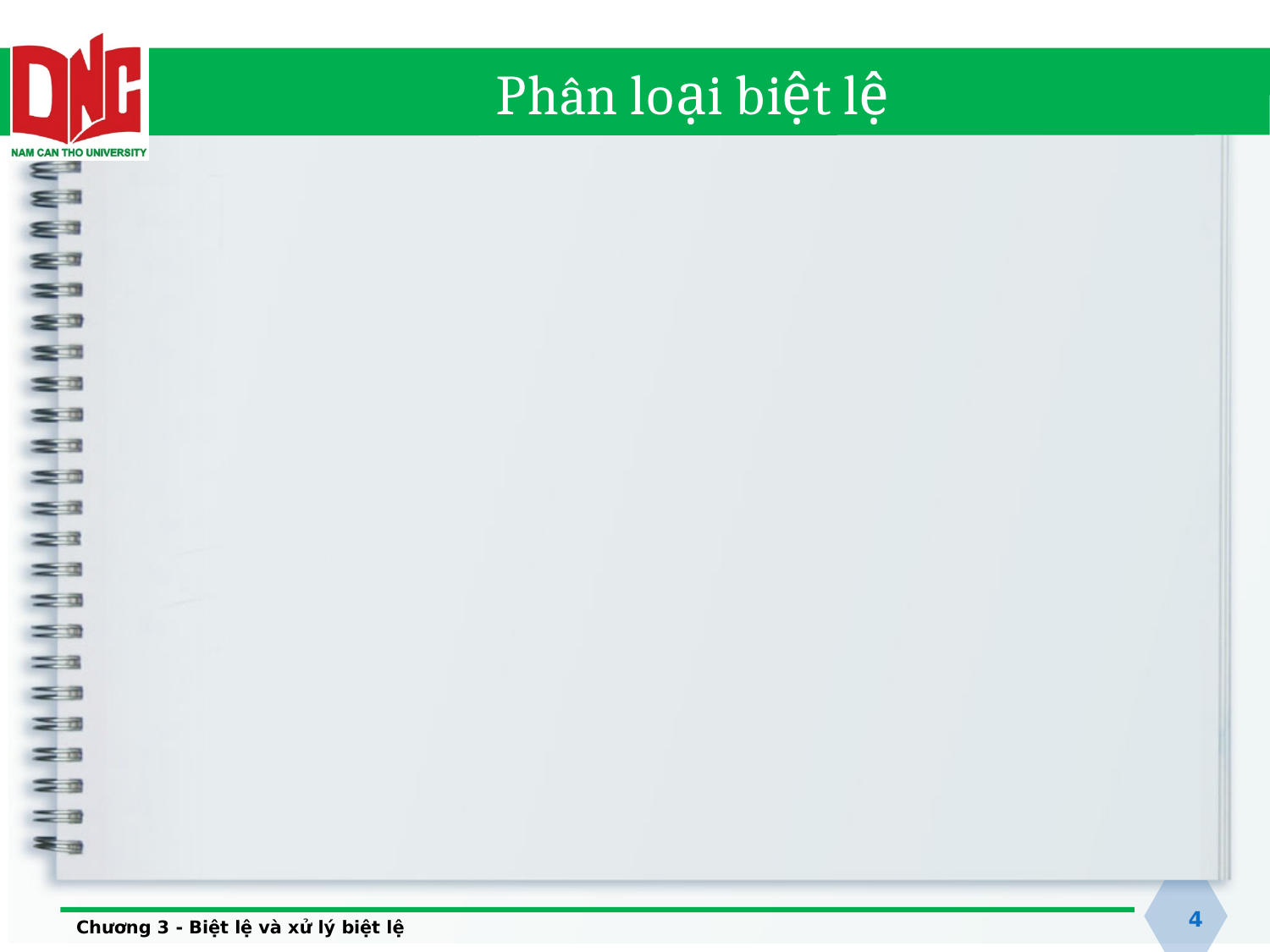

# Phân loại biệt lệ

4
Chương 3 - Biệt lệ và xử lý biệt lệ